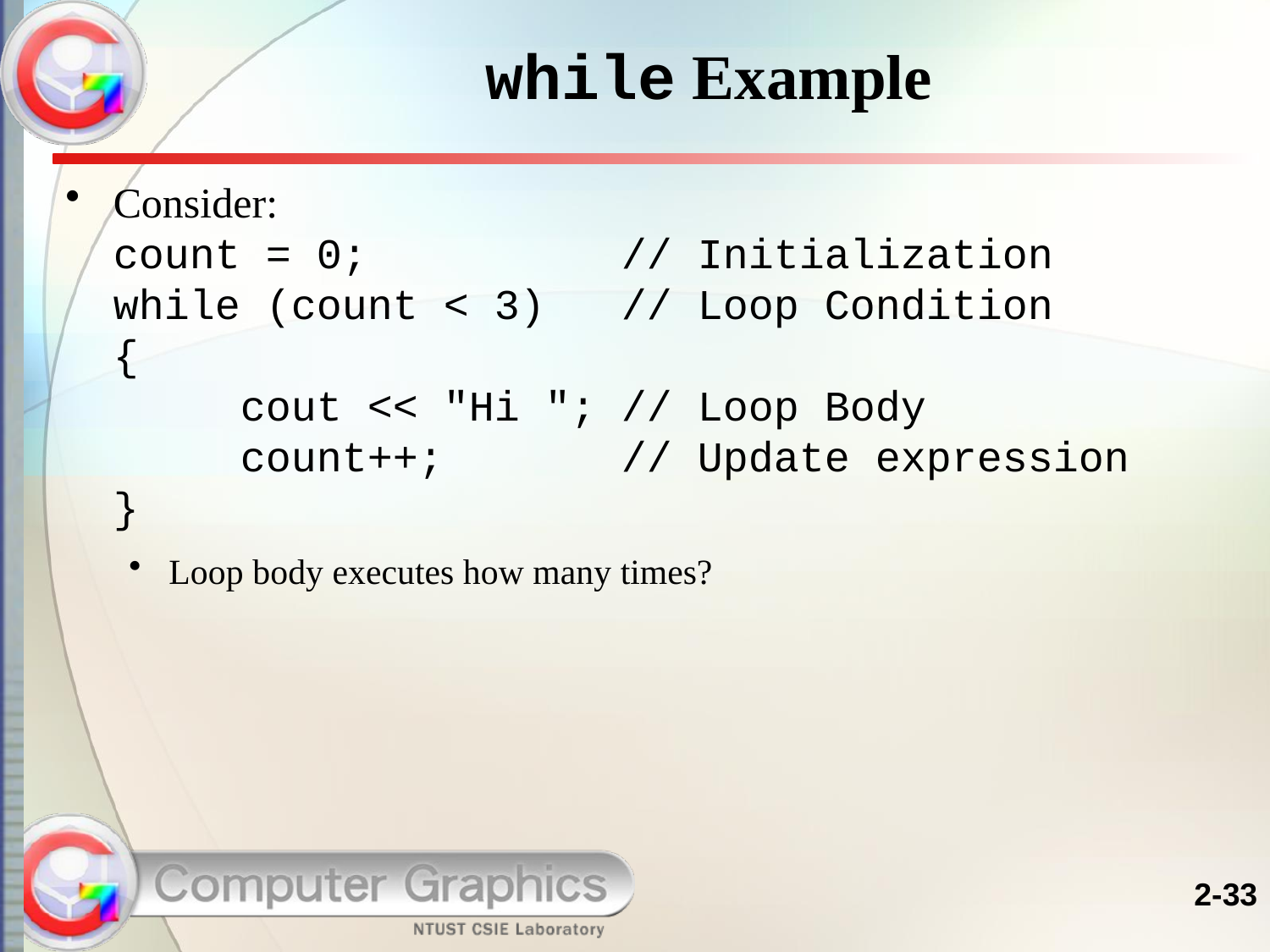

# while Example
Consider:
count = 0;		// Initialization
while (count < 3)	// Loop Condition
{
	cout << "Hi ";	// Loop Body
	count++;		// Update expression
}
Loop body executes how many times?
2-33